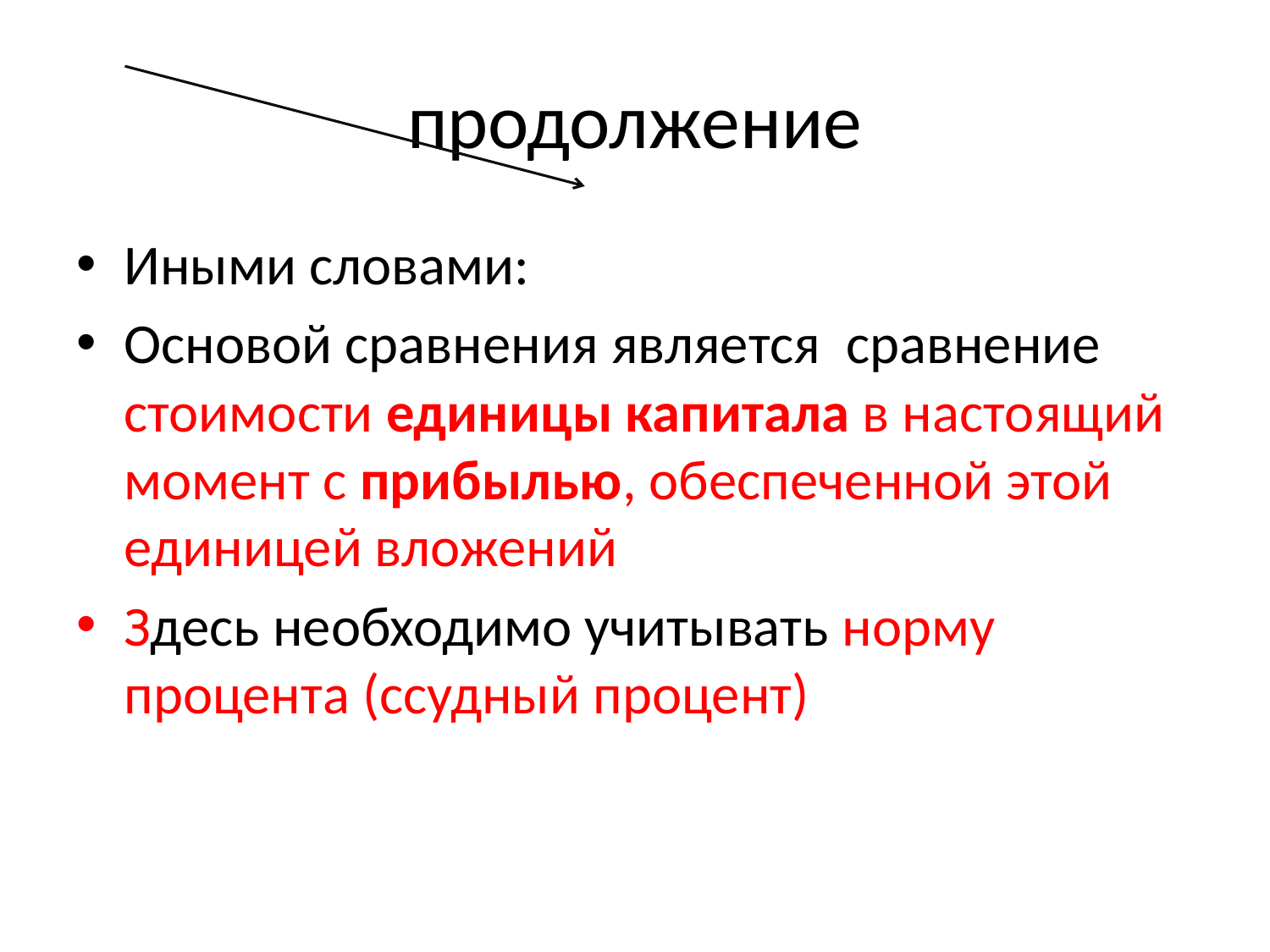

# продолжение
Иными словами:
Основой сравнения является  сравнение стоимости единицы капитала в настоящий момент с прибылью, обеспеченной этой единицей вложений
Здесь необходимо учитывать норму процента (ссудный процент)